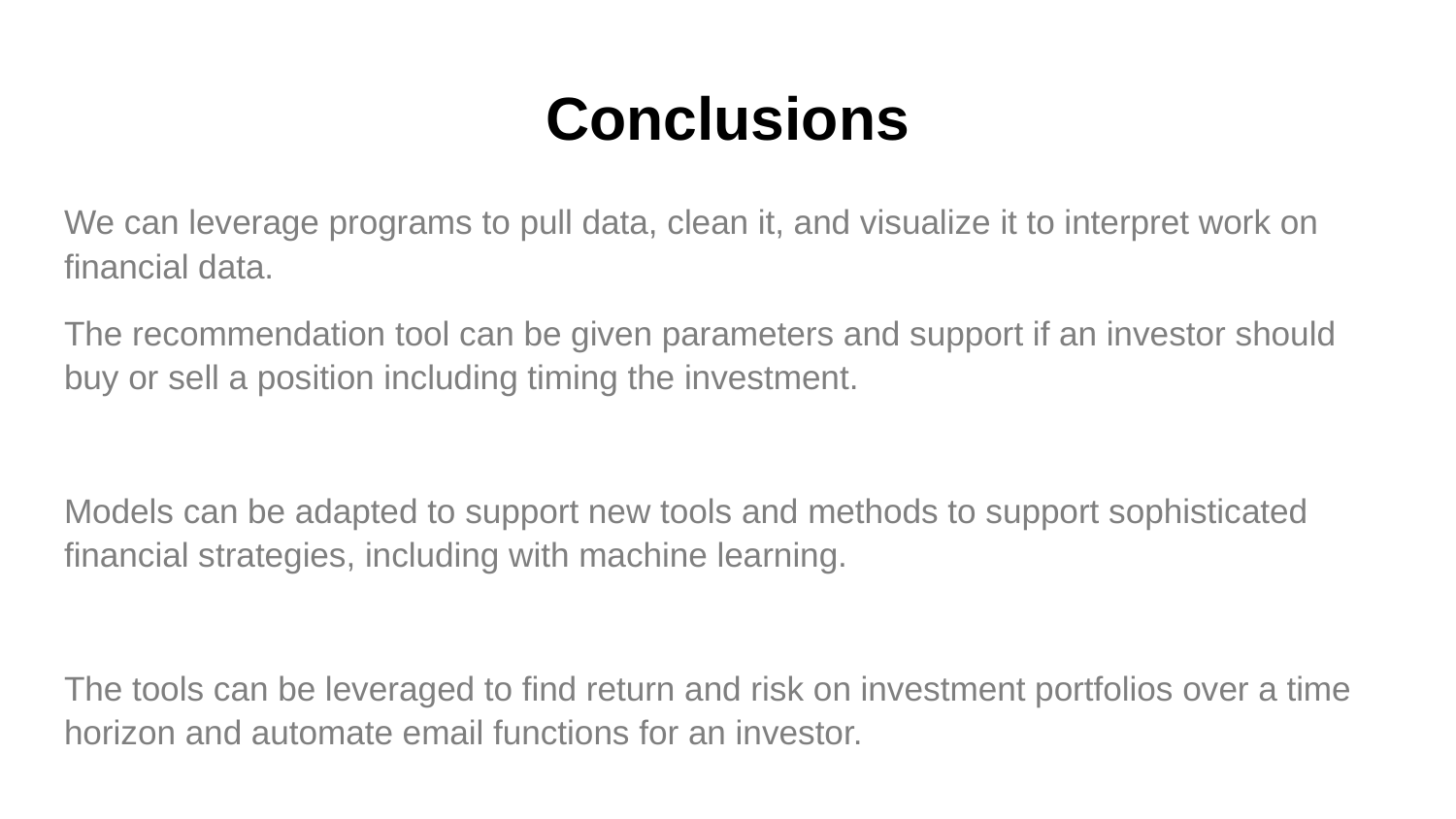

# Conclusions
We can leverage programs to pull data, clean it, and visualize it to interpret work on financial data.
The recommendation tool can be given parameters and support if an investor should buy or sell a position including timing the investment.

Models can be adapted to support new tools and methods to support sophisticated financial strategies, including with machine learning.

The tools can be leveraged to find return and risk on investment portfolios over a time horizon and automate email functions for an investor.